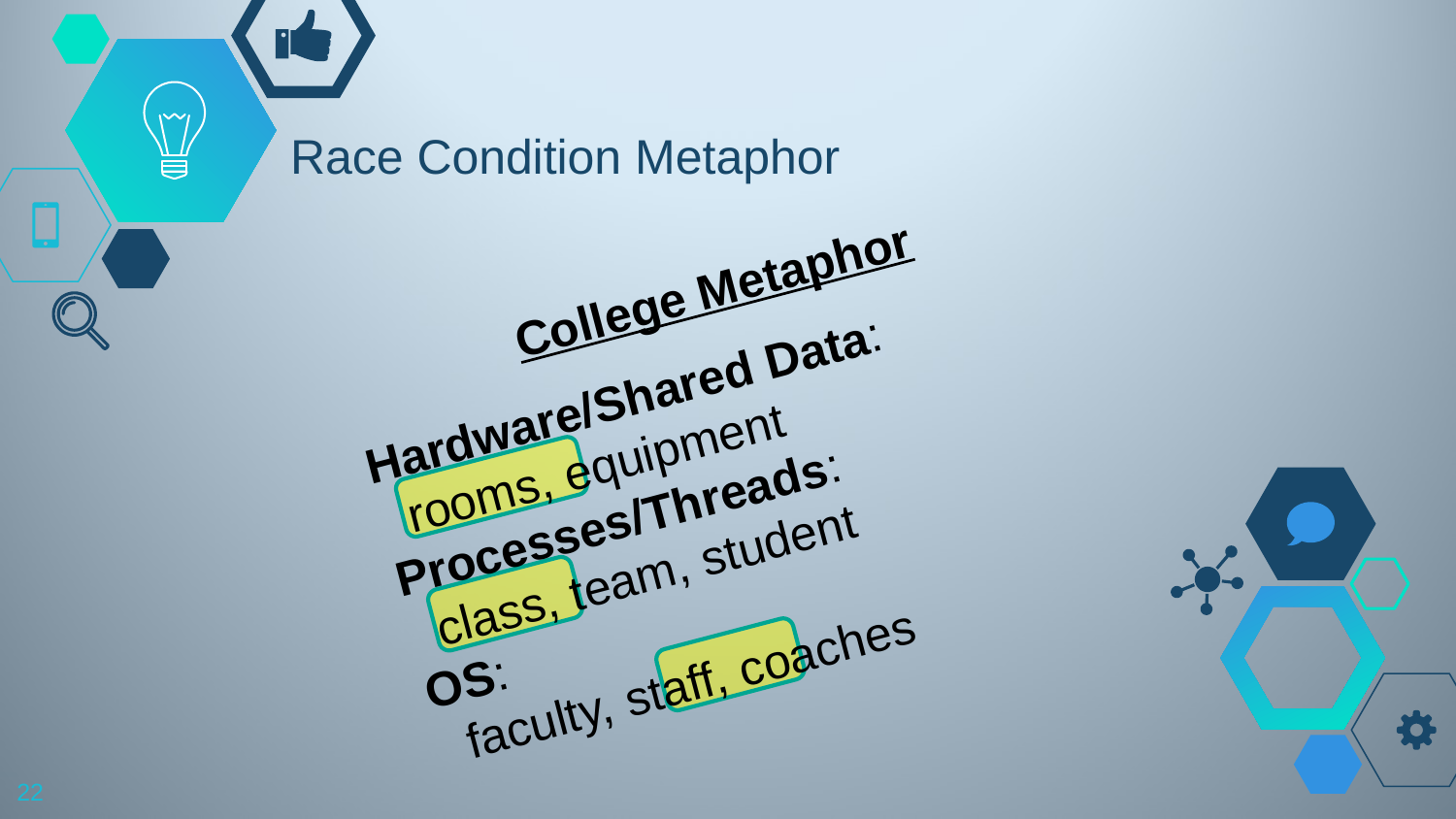

# Race Condition Metaphor
College Metaphor

Hardware/Shared Data:
  rooms, equipment
Processes/Threads:
  class, team, student
OS:
  faculty, staff, coaches

22